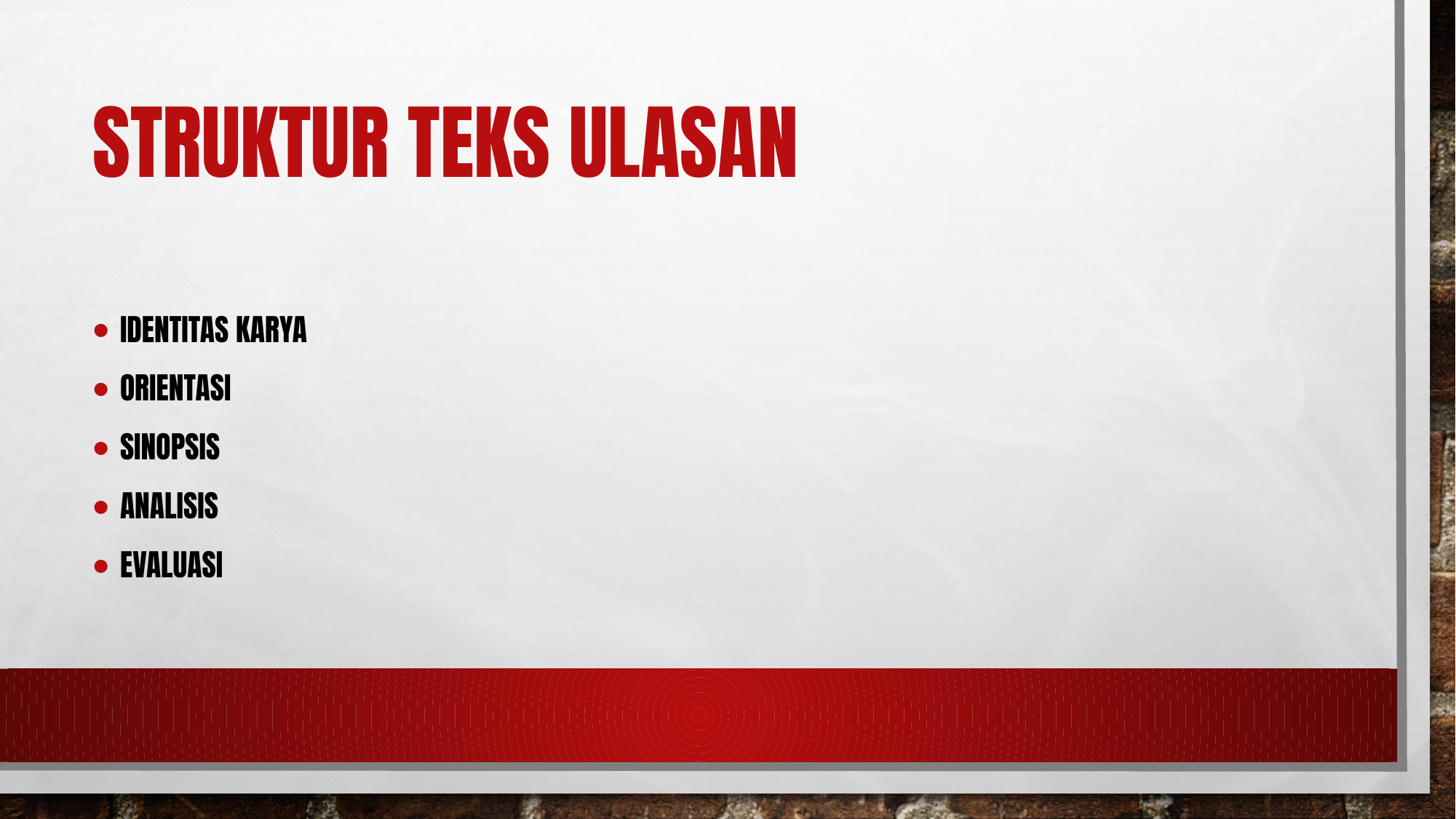

# Struktur teks ulasan
Identitas karya
Orientasi
Sinopsis
Analisis
evaluasi